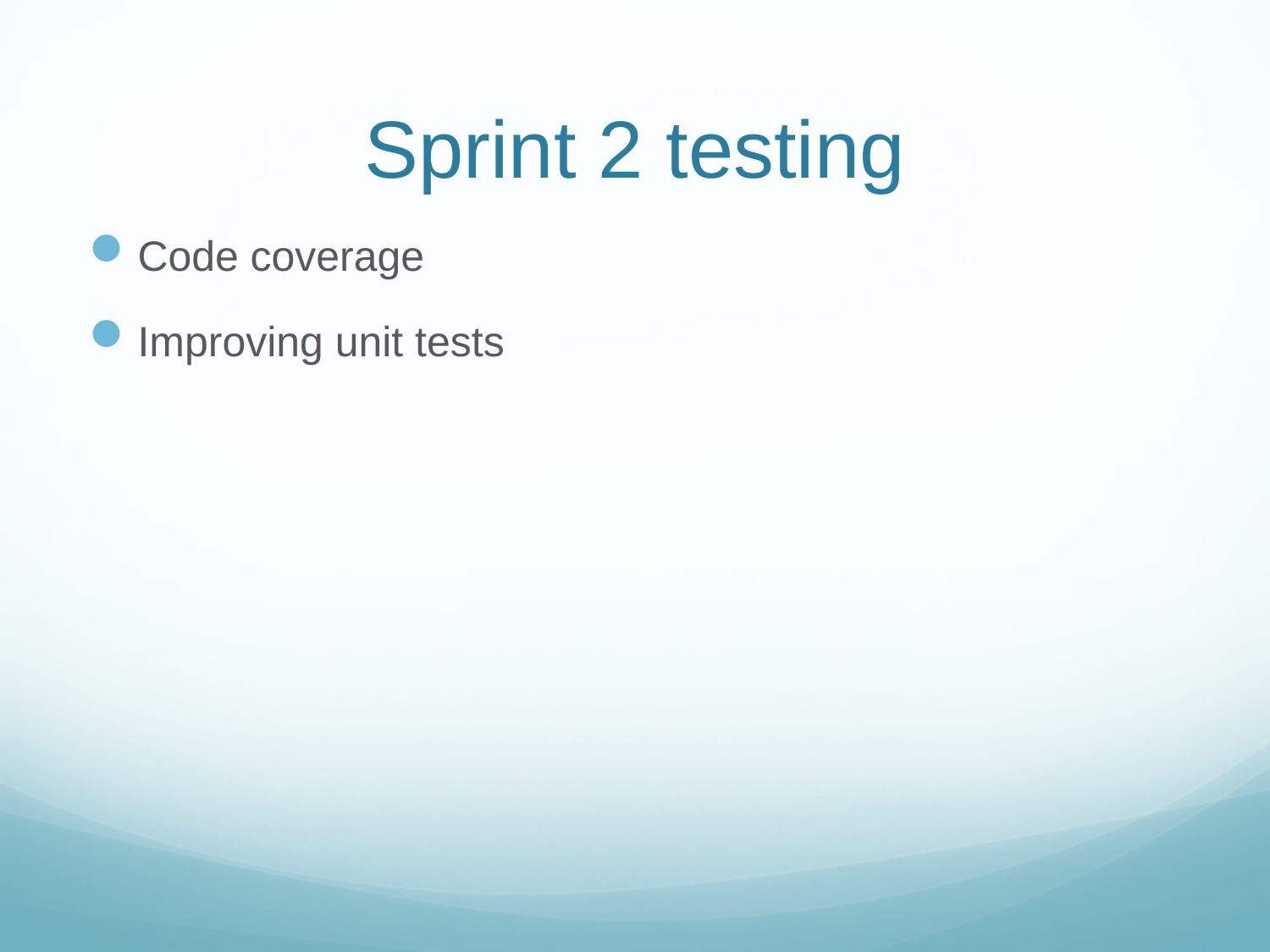

# Sprint 2 testing
Code coverage
Improving unit tests